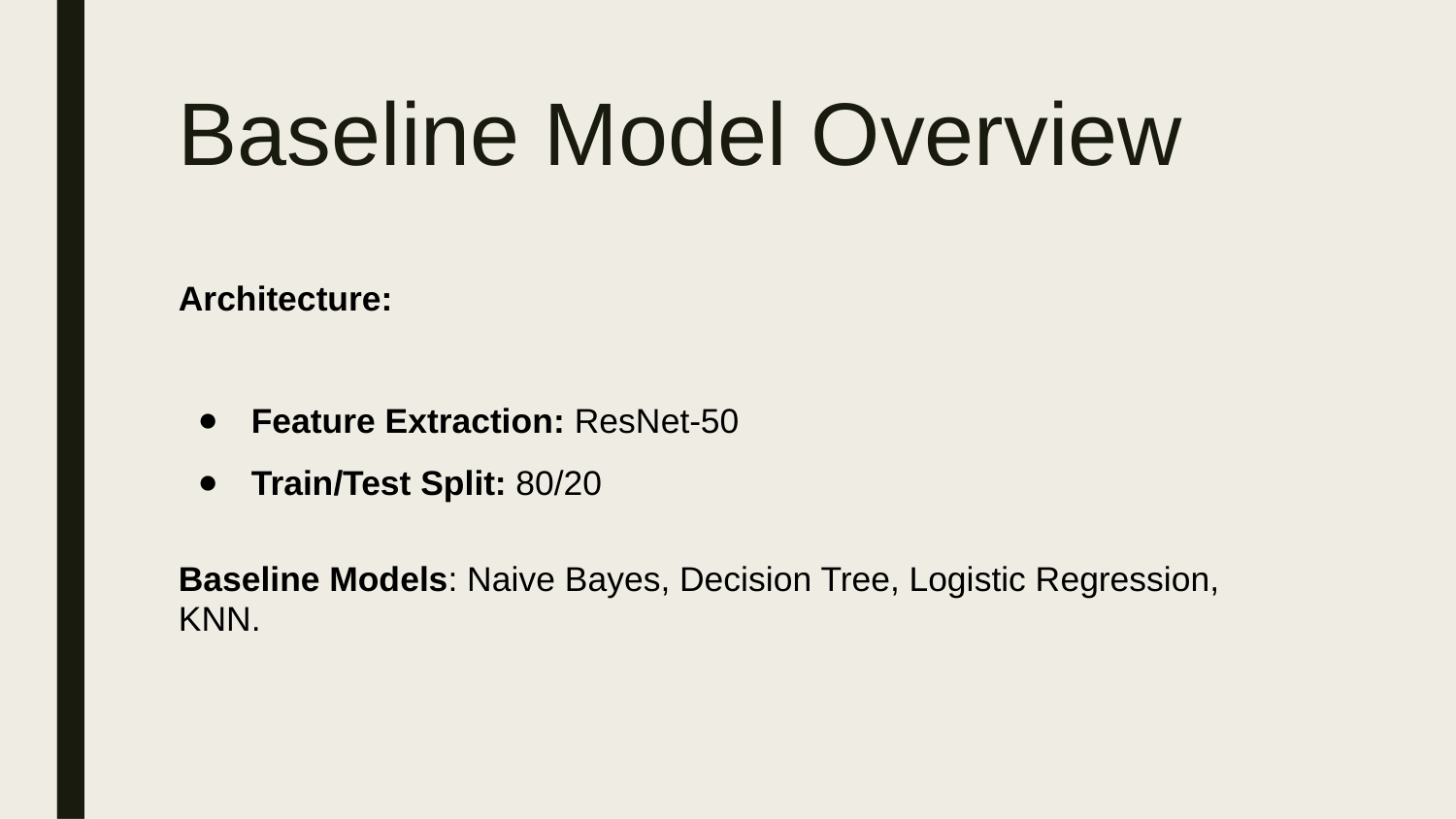

# Baseline Model Overview
Architecture:
Feature Extraction: ResNet-50
Train/Test Split: 80/20
Baseline Models: Naive Bayes, Decision Tree, Logistic Regression, KNN.